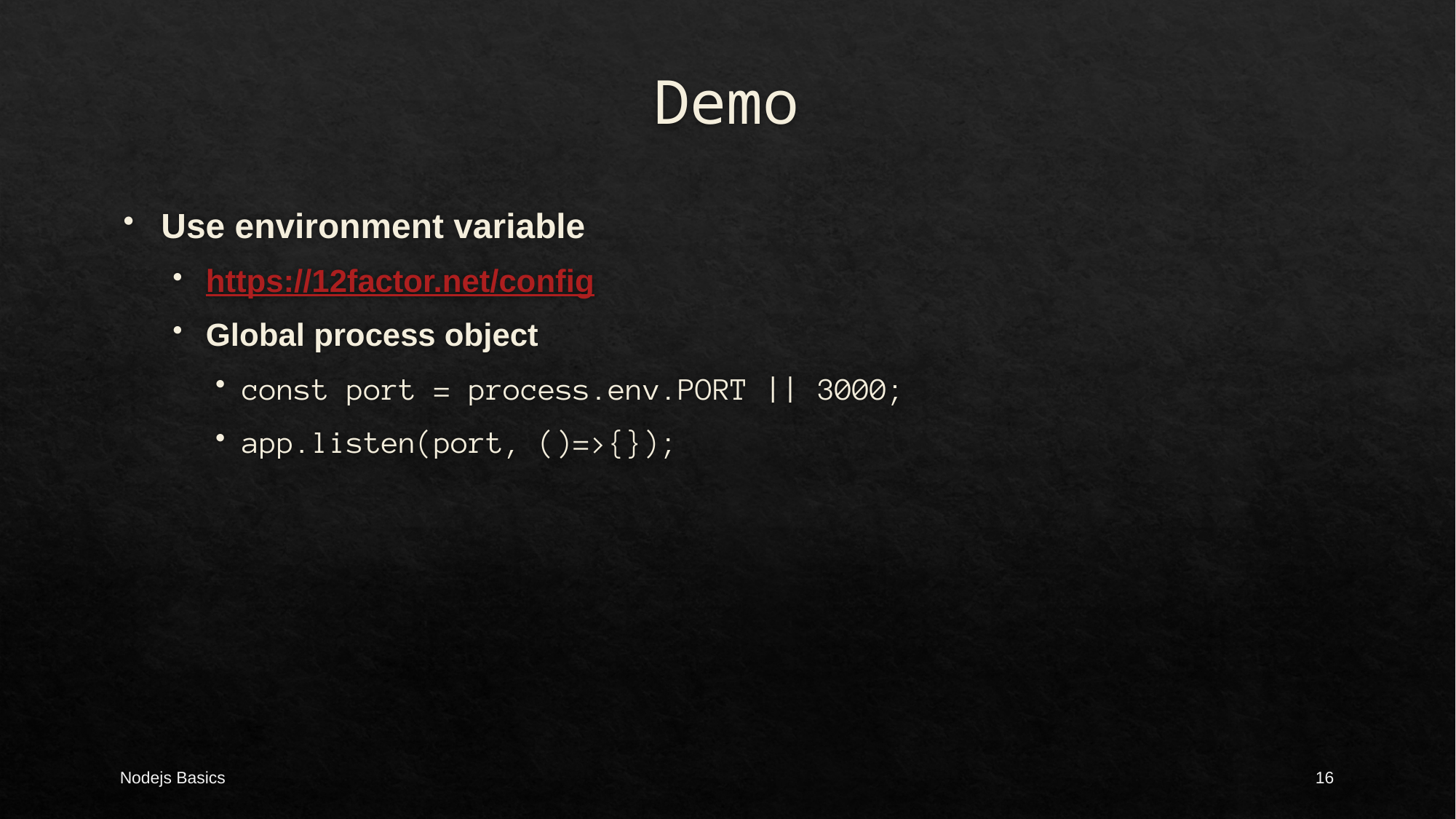

# Demo
Use environment variable
https://12factor.net/config
Global process object
const port = process.env.PORT || 3000;
app.listen(port, ()=>{});

Nodejs Basics
16